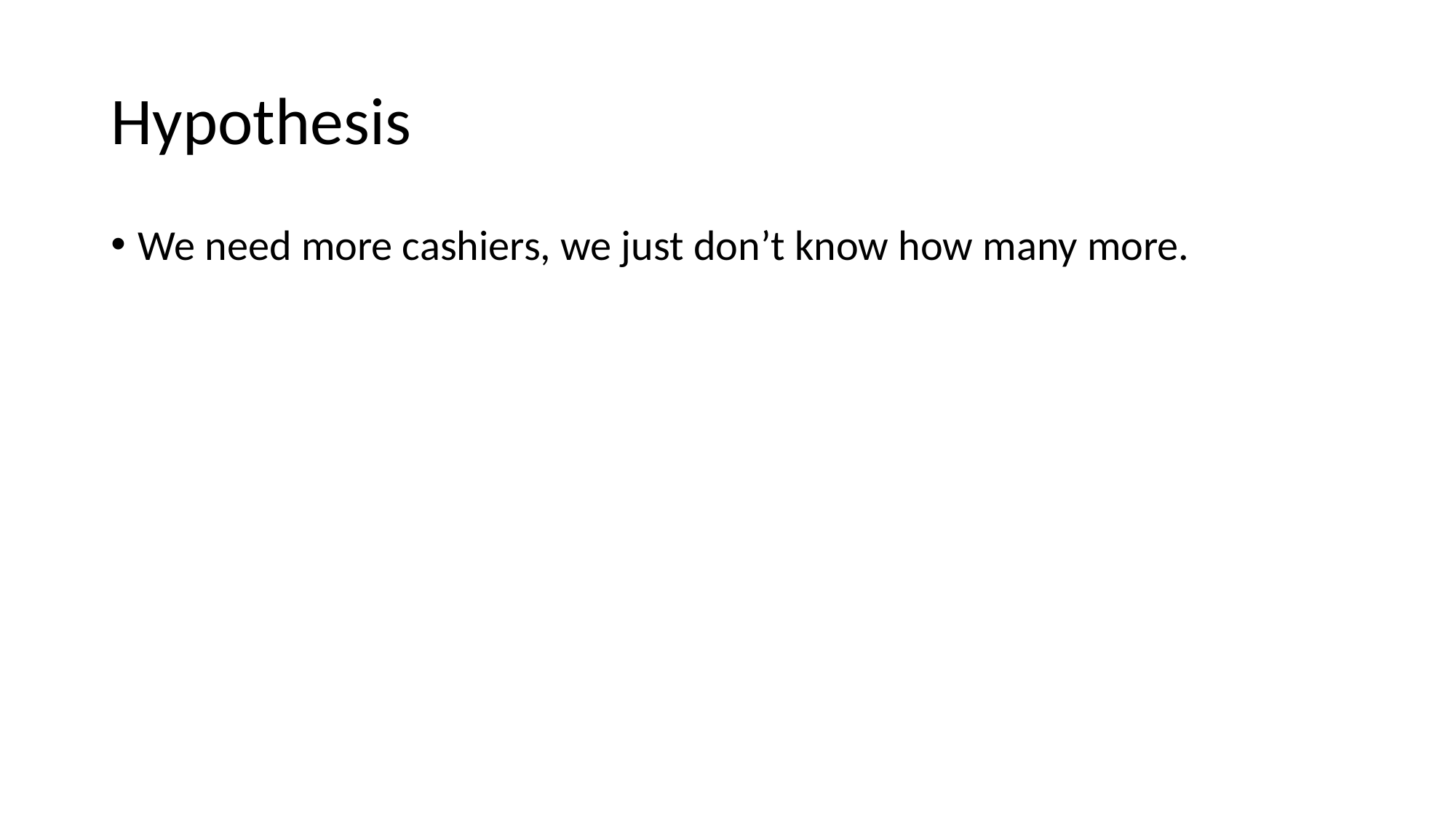

# Hypothesis
We need more cashiers, we just don’t know how many more.